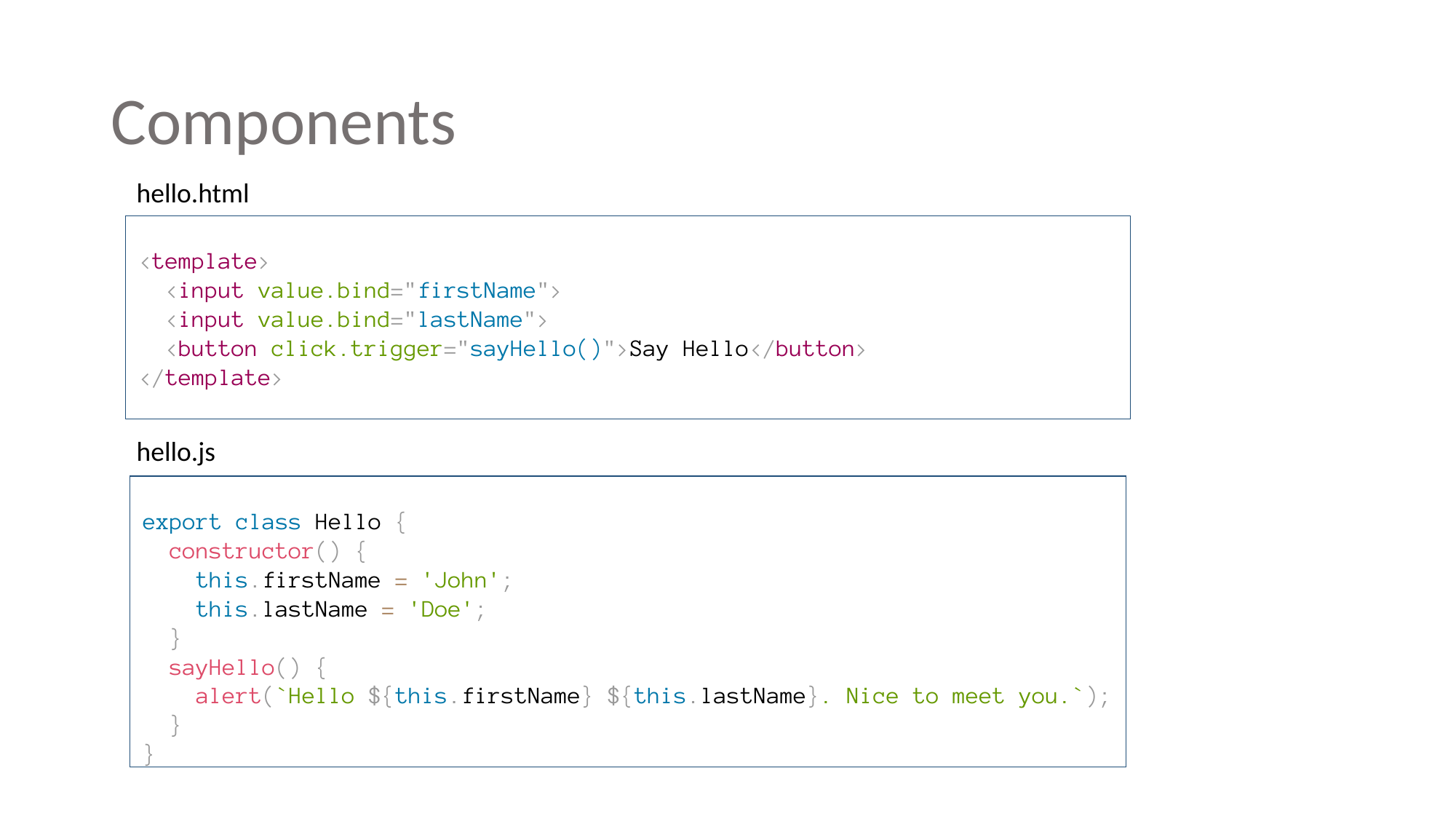

# Components
hello.html

 <template>
   <input value.bind="firstName">
   <input value.bind="lastName">
   <button click.trigger="sayHello()">Say Hello</button>
 </template>

hello.js

 export class Hello {
   constructor() {
     this.firstName = 'John';
     this.lastName = 'Doe';
   }
   sayHello() {
     alert(`Hello ${this.firstName} ${this.lastName}. Nice to meet you.`);
   }
 }